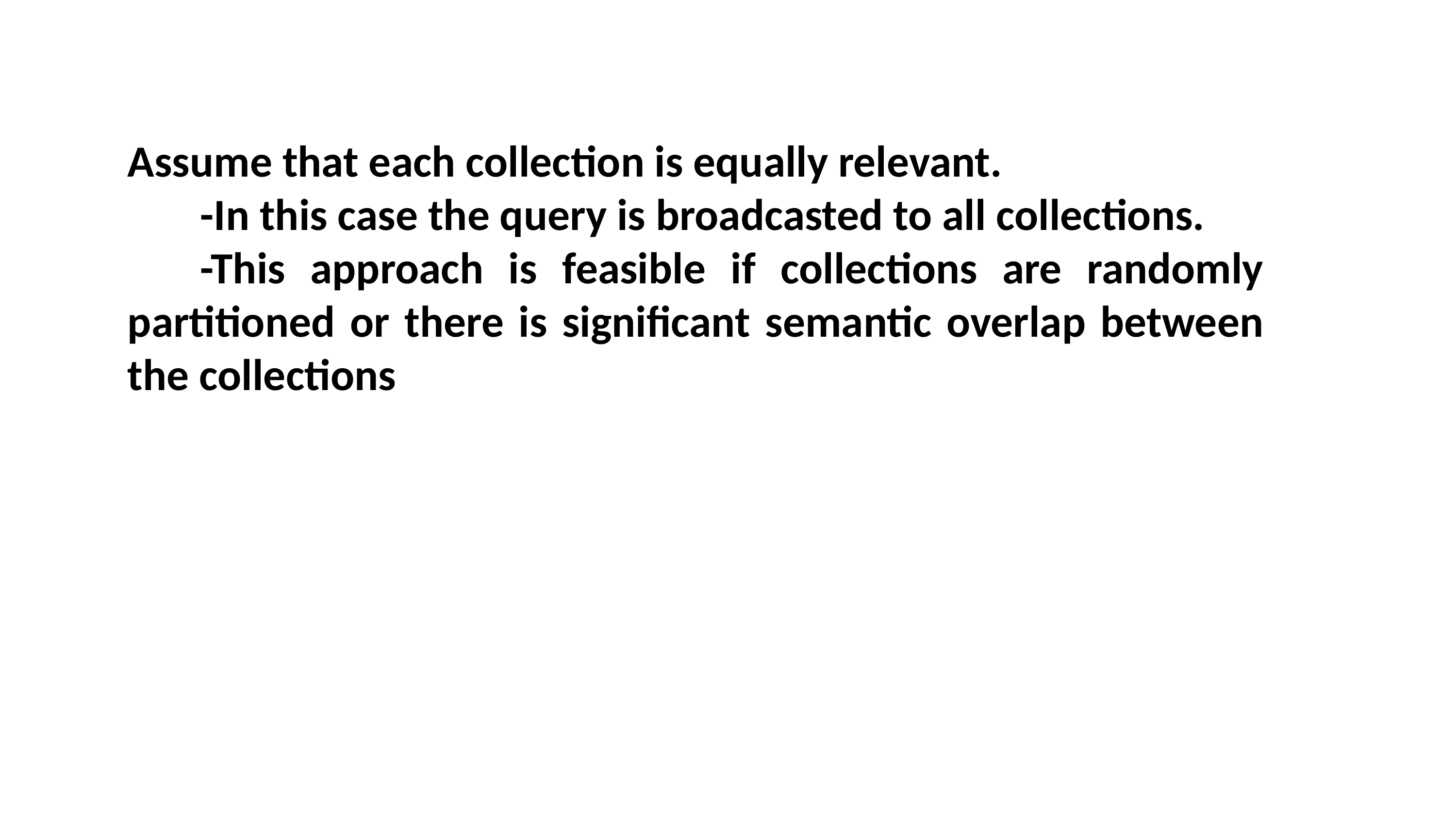

Assume that each collection is equally relevant.
	-In this case the query is broadcasted to all collections.
	-This approach is feasible if collections are randomly partitioned or there is significant semantic overlap between the collections